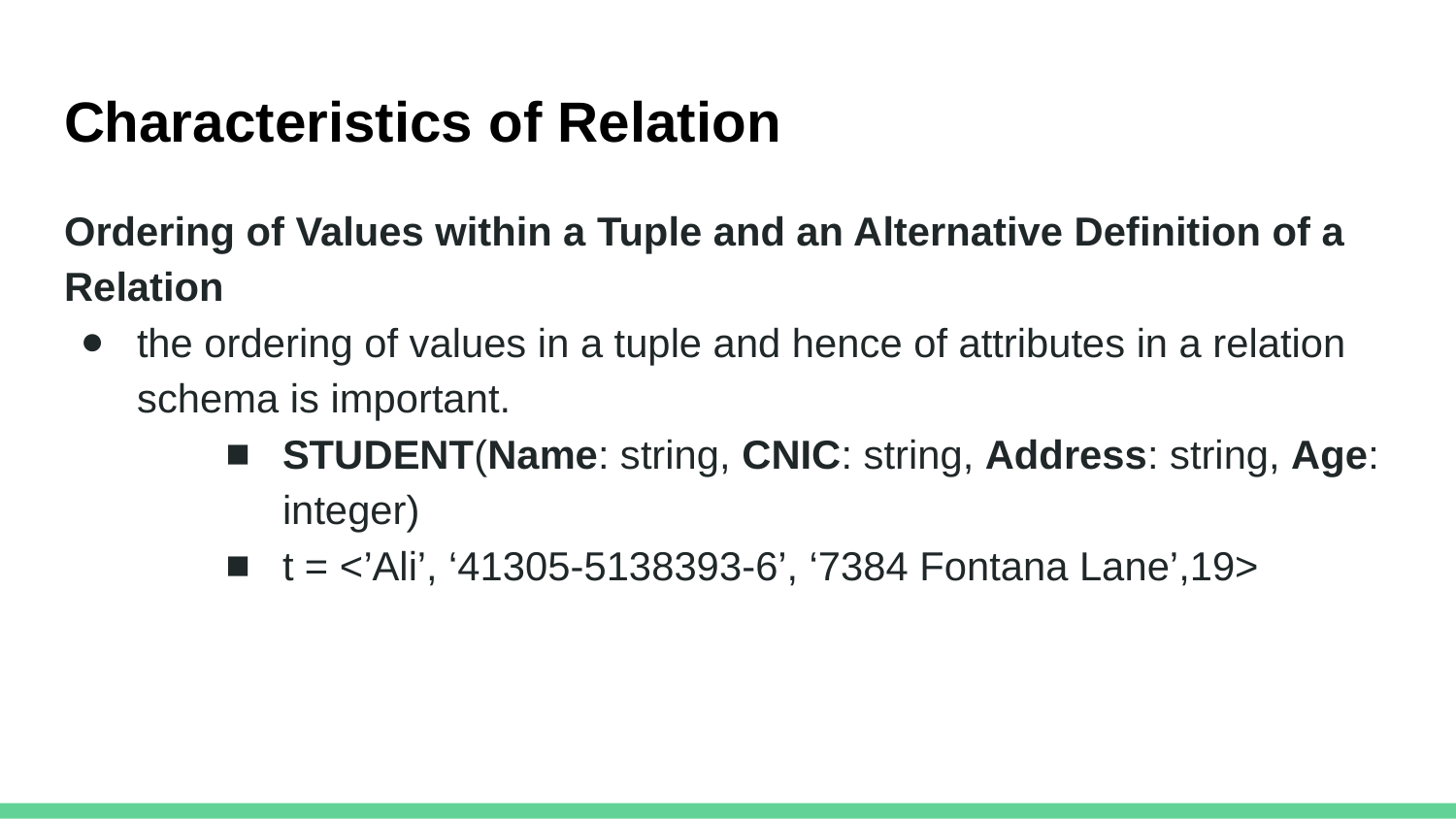

# Characteristics of Relation
Ordering of Values within a Tuple and an Alternative Definition of a Relation
the ordering of values in a tuple and hence of attributes in a relation schema is important.
STUDENT(Name: string, CNIC: string, Address: string, Age: integer)
t = <’Ali’, ‘41305-5138393-6’, ‘7384 Fontana Lane’,19>a